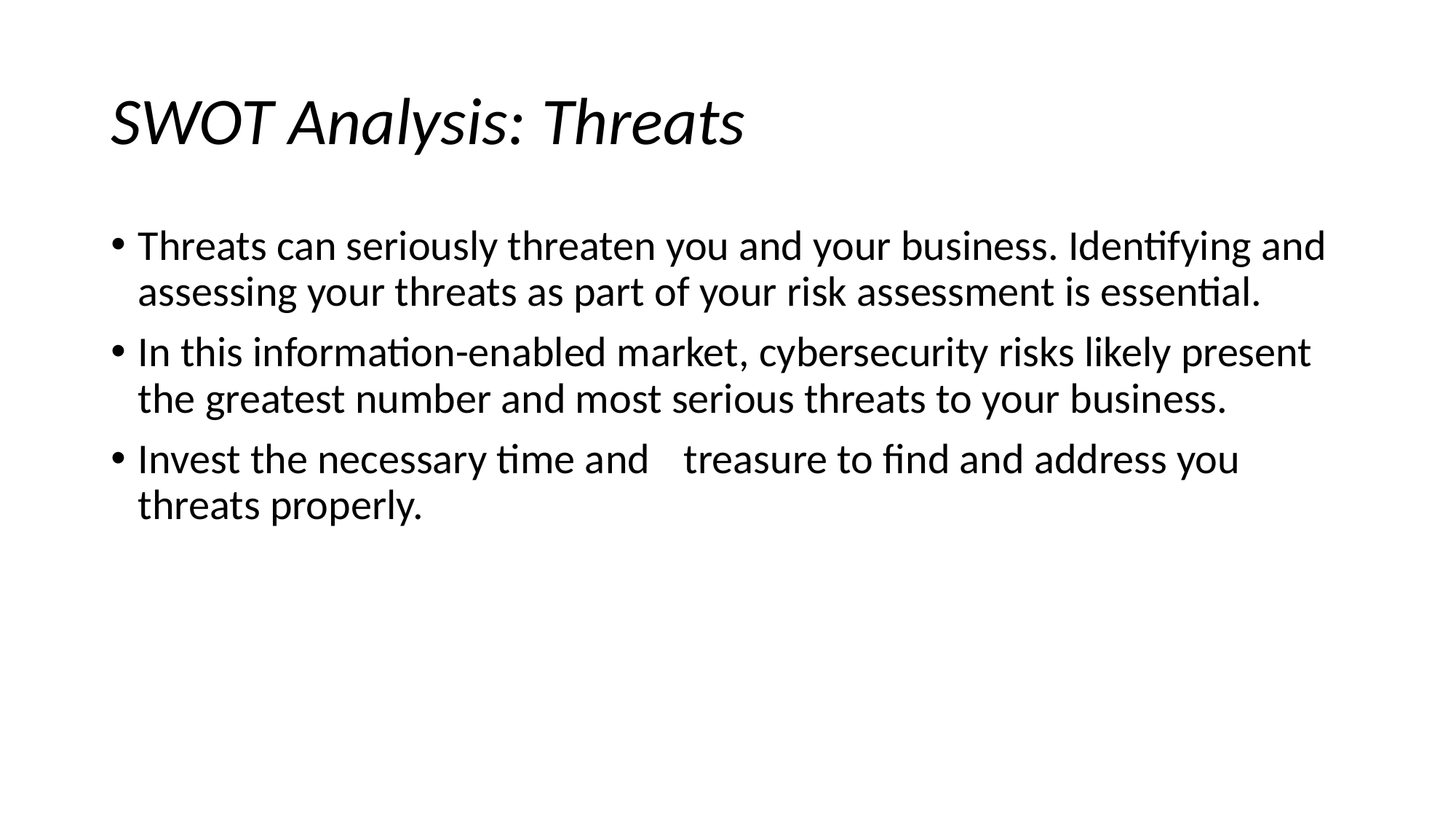

# SWOT Analysis: Threats
Threats can seriously threaten you and your business. Identifying and assessing your threats as part of your risk assessment is essential.
In this information-enabled market, cybersecurity risks likely present the greatest number and most serious threats to your business.
Invest the necessary time and	treasure to find and address you threats properly.